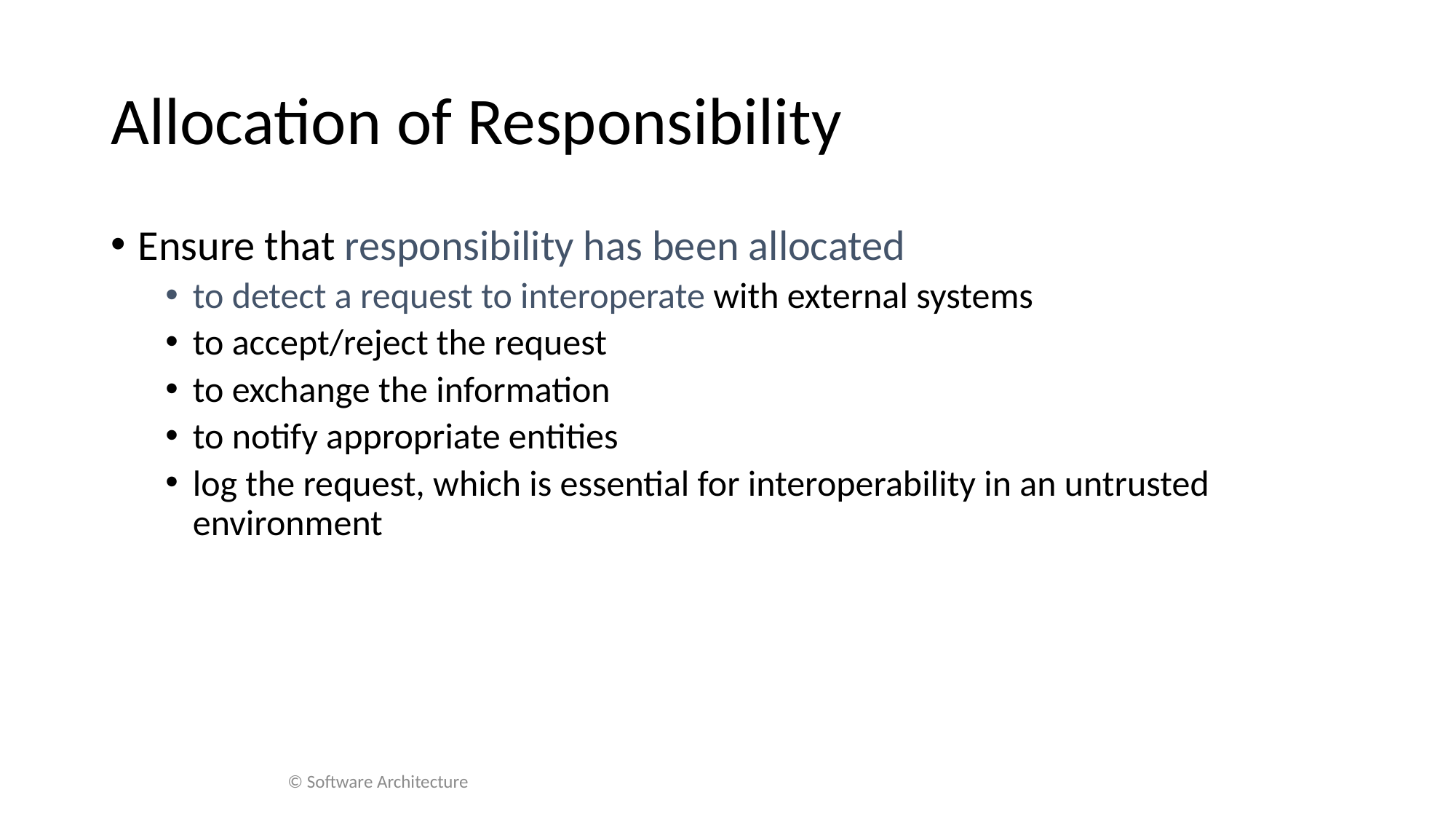

# Allocation of Responsibility
Ensure that responsibility has been allocated
to detect a request to interoperate with external systems
to accept/reject the request
to exchange the information
to notify appropriate entities
log the request, which is essential for interoperability in an untrusted environment

© Software Architecture